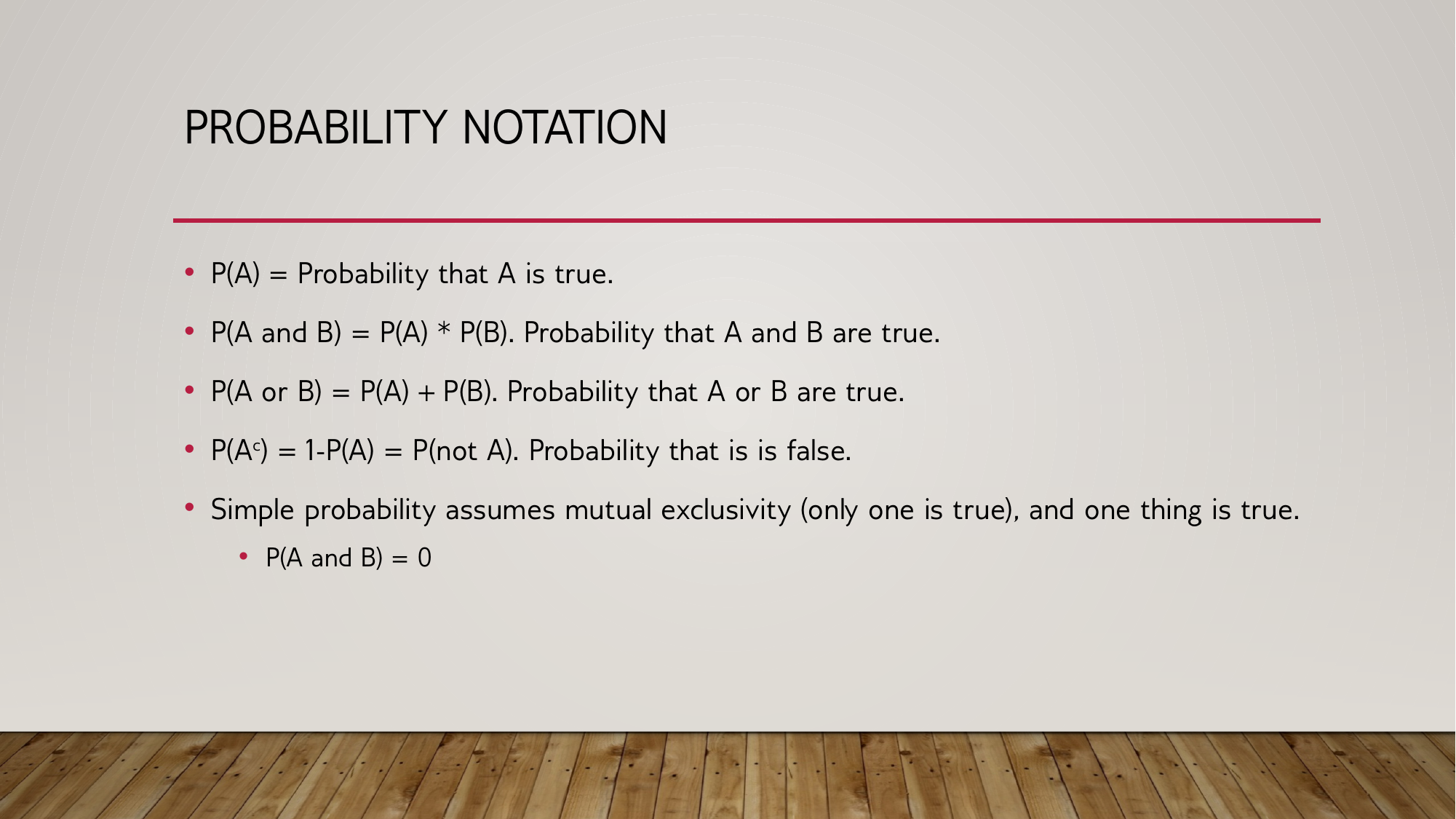

# Probability Notation
P(A) = Probability that A is true.
P(A and B) = P(A) * P(B). Probability that A and B are true.
P(A or B) = P(A) + P(B). Probability that A or B are true.
P(Ac) = 1-P(A) = P(not A). Probability that is is false.
Simple probability assumes mutual exclusivity (only one is true), and one thing is true.
P(A and B) = 0